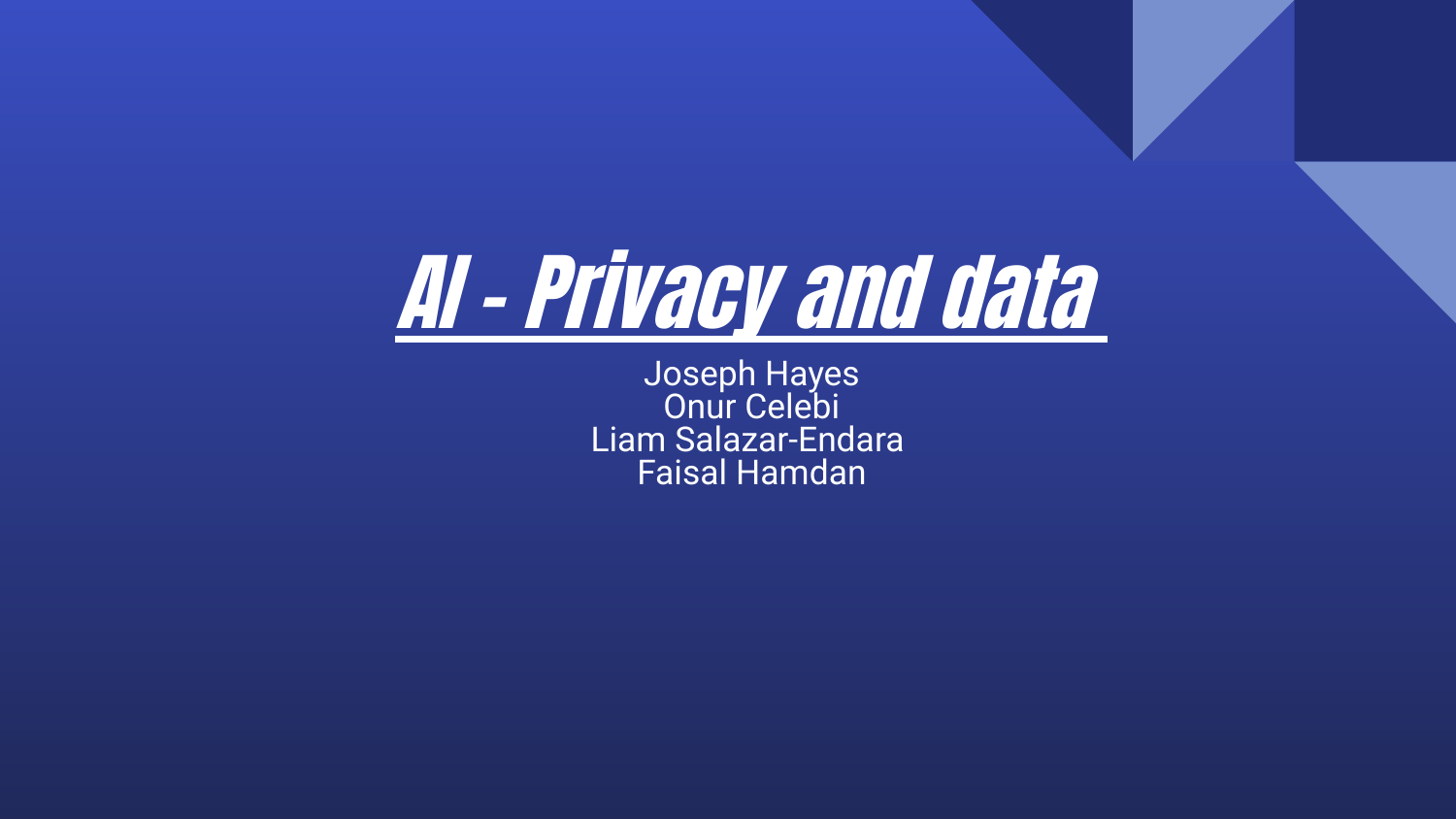

# AI - Privacy and data
Joseph Hayes
Onur Celebi
Liam Salazar-Endara
Faisal Hamdan